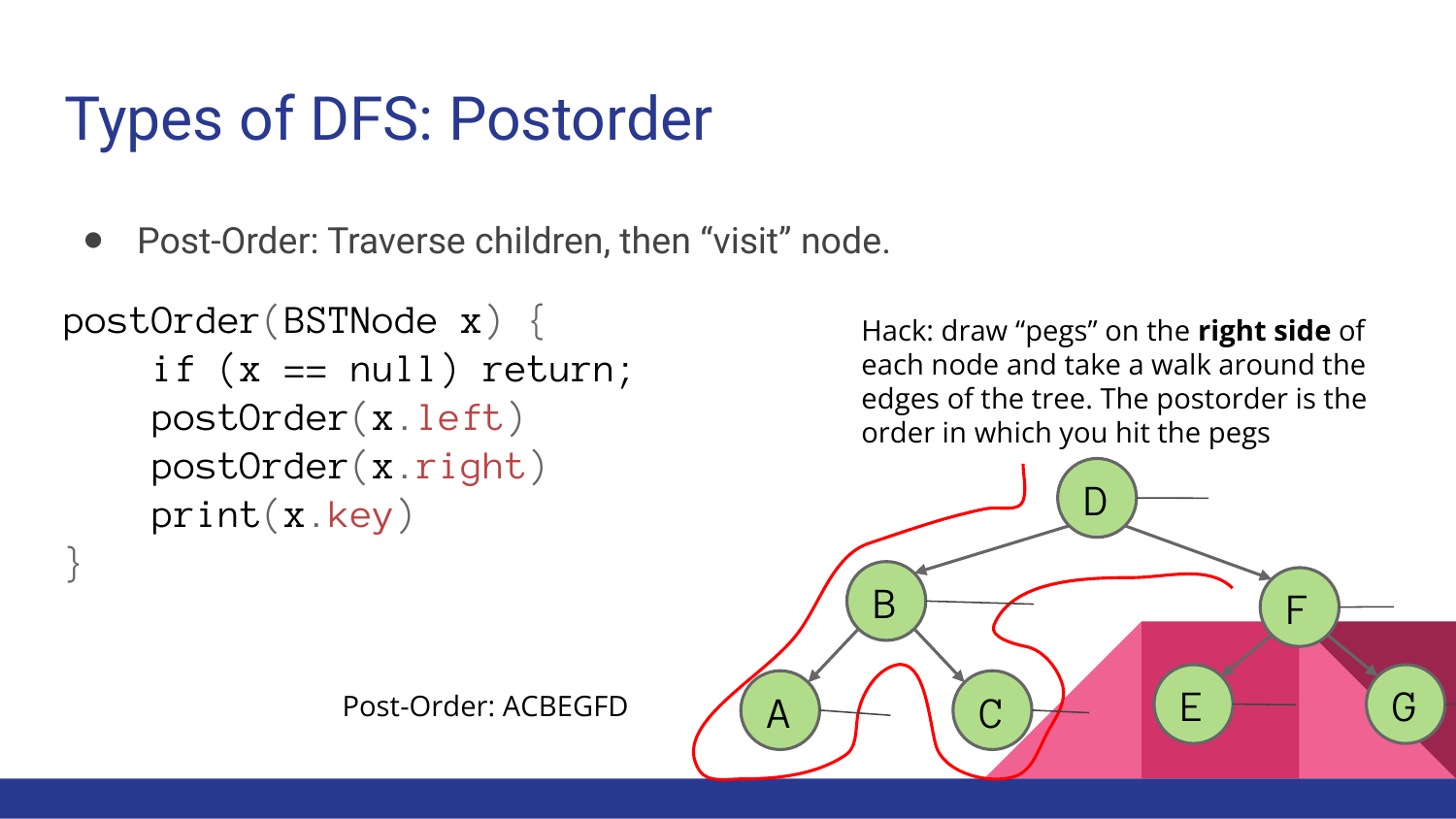

# Types of DFS: Postorder
Post-Order: Traverse children, then “visit” node.
postOrder(BSTNode x) {
    if (x == null) return;
    postOrder(x.left)
    postOrder(x.right)
    print(x.key)
}

Hack: draw “pegs” on the right side of each node and take a walk around the edges of the tree. The postorder is the order in which you hit the pegs
D

B
F
E
G
A
C
Post-Order: ACBEGFD